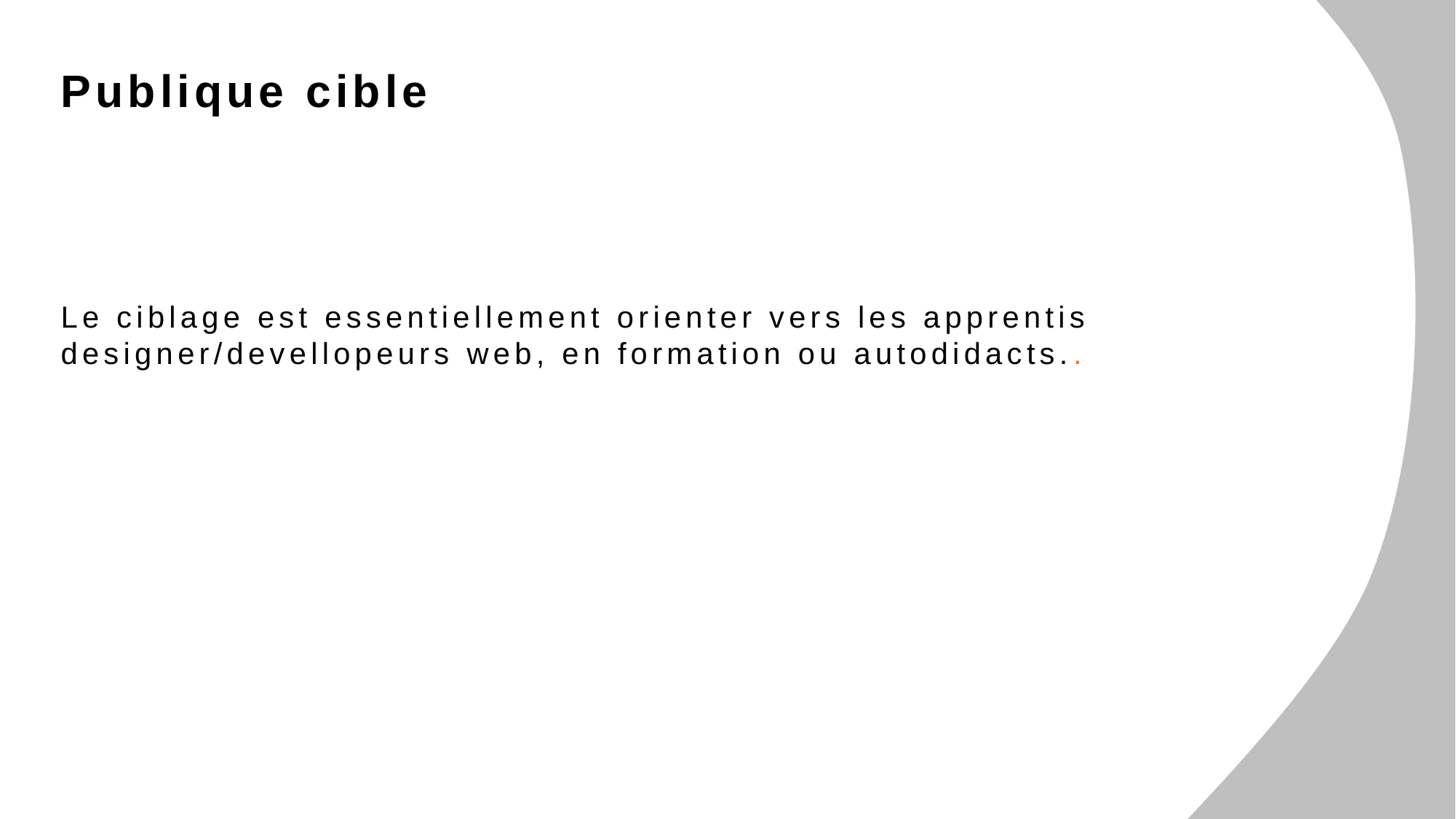

Publique cible
Le ciblage est essentiellement orienter vers les apprentis designer/devellopeurs web, en formation ou autodidacts..